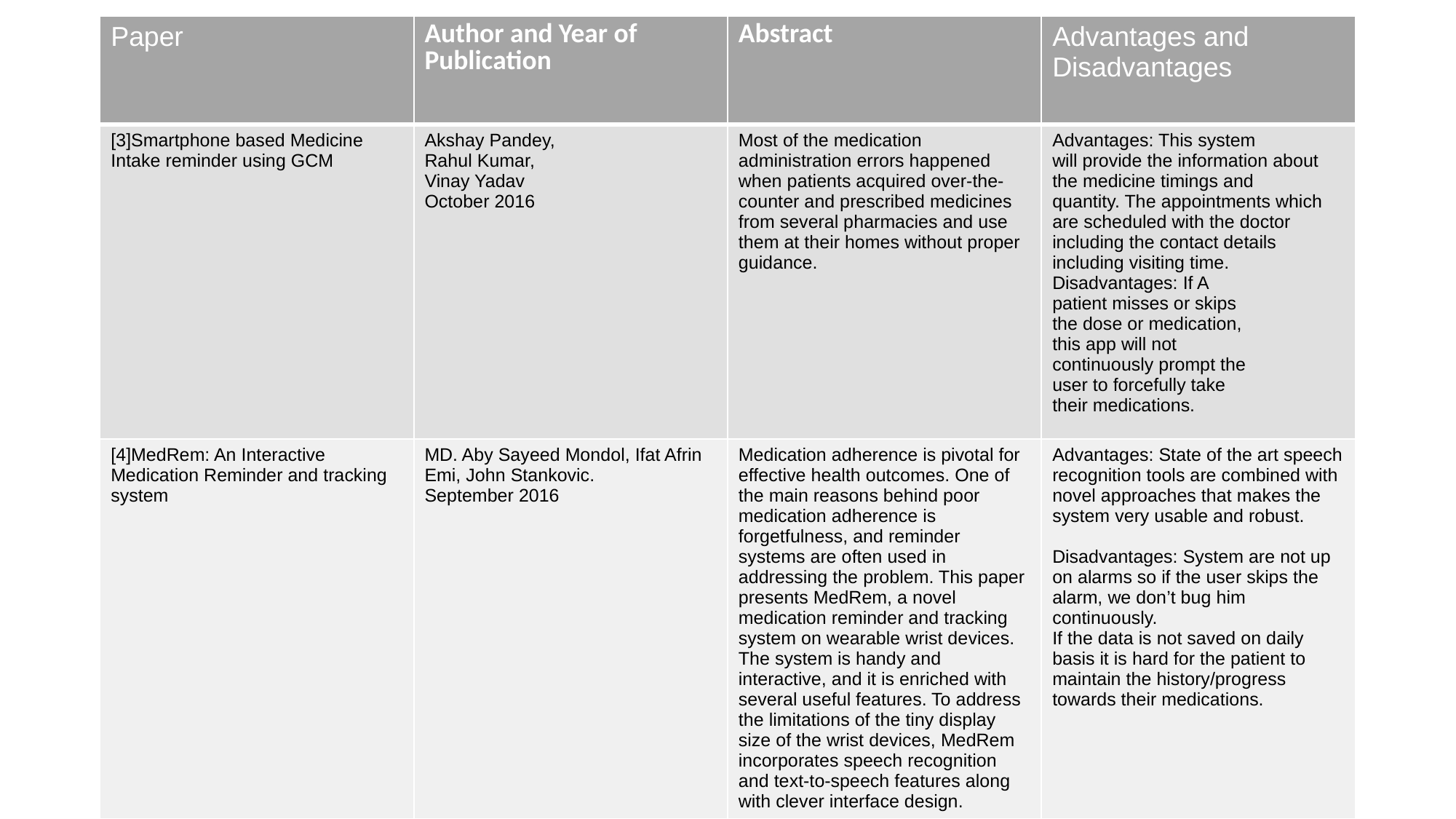

| Paper | Author and Year of Publication | Abstract | Advantages and Disadvantages |
| --- | --- | --- | --- |
| [3]Smartphone based Medicine Intake reminder using GCM | Akshay Pandey, Rahul Kumar, Vinay Yadav October 2016 | Most of the medication administration errors happened when patients acquired over-the- counter and prescribed medicines from several pharmacies and use them at their homes without proper guidance. | Advantages: This system will provide the information about the medicine timings and quantity. The appointments which are scheduled with the doctor including the contact details including visiting time. Disadvantages: If A patient misses or skips the dose or medication, this app will not continuously prompt the user to forcefully take their medications. |
| [4]MedRem: An Interactive Medication Reminder and tracking system | MD. Aby Sayeed Mondol, Ifat Afrin Emi, John Stankovic. September 2016 | Medication adherence is pivotal for effective health outcomes. One of the main reasons behind poor medication adherence is forgetfulness, and reminder systems are often used in addressing the problem. This paper presents MedRem, a novel medication reminder and tracking system on wearable wrist devices. The system is handy and interactive, and it is enriched with several useful features. To address the limitations of the tiny display size of the wrist devices, MedRem incorporates speech recognition and text-to-speech features along with clever interface design. | Advantages: State of the art speech recognition tools are combined with novel approaches that makes the system very usable and robust. Disadvantages: System are not up on alarms so if the user skips the alarm, we don’t bug him continuously. If the data is not saved on daily basis it is hard for the patient to maintain the history/progress towards their medications. |